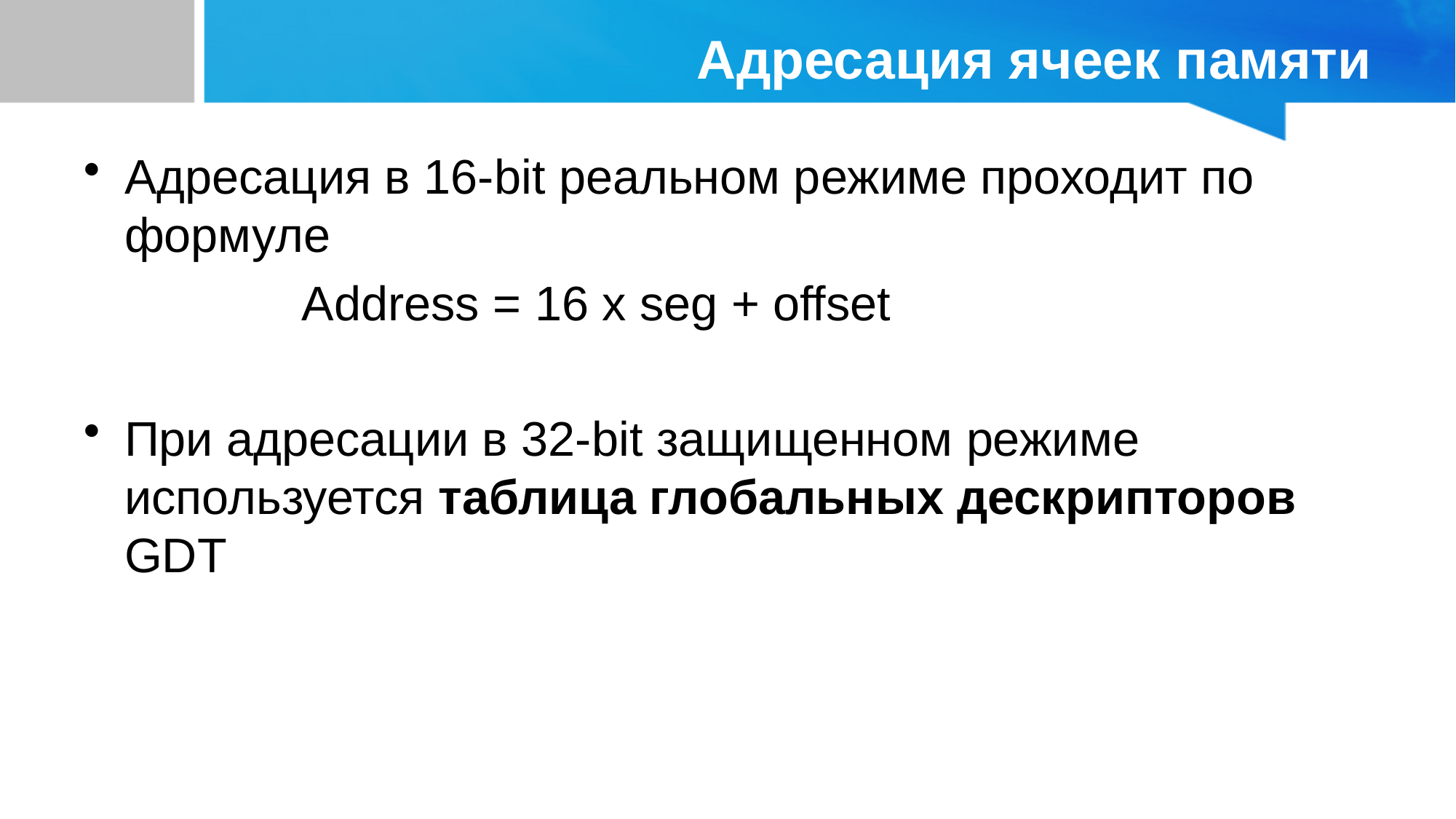

# Адресация ячеек памяти
Адресация в 16-bit реальном режиме проходит по формуле
		Address = 16 x seg + offset

При адресации в 32-bit защищенном режиме используется таблица глобальных дескрипторов  GDT